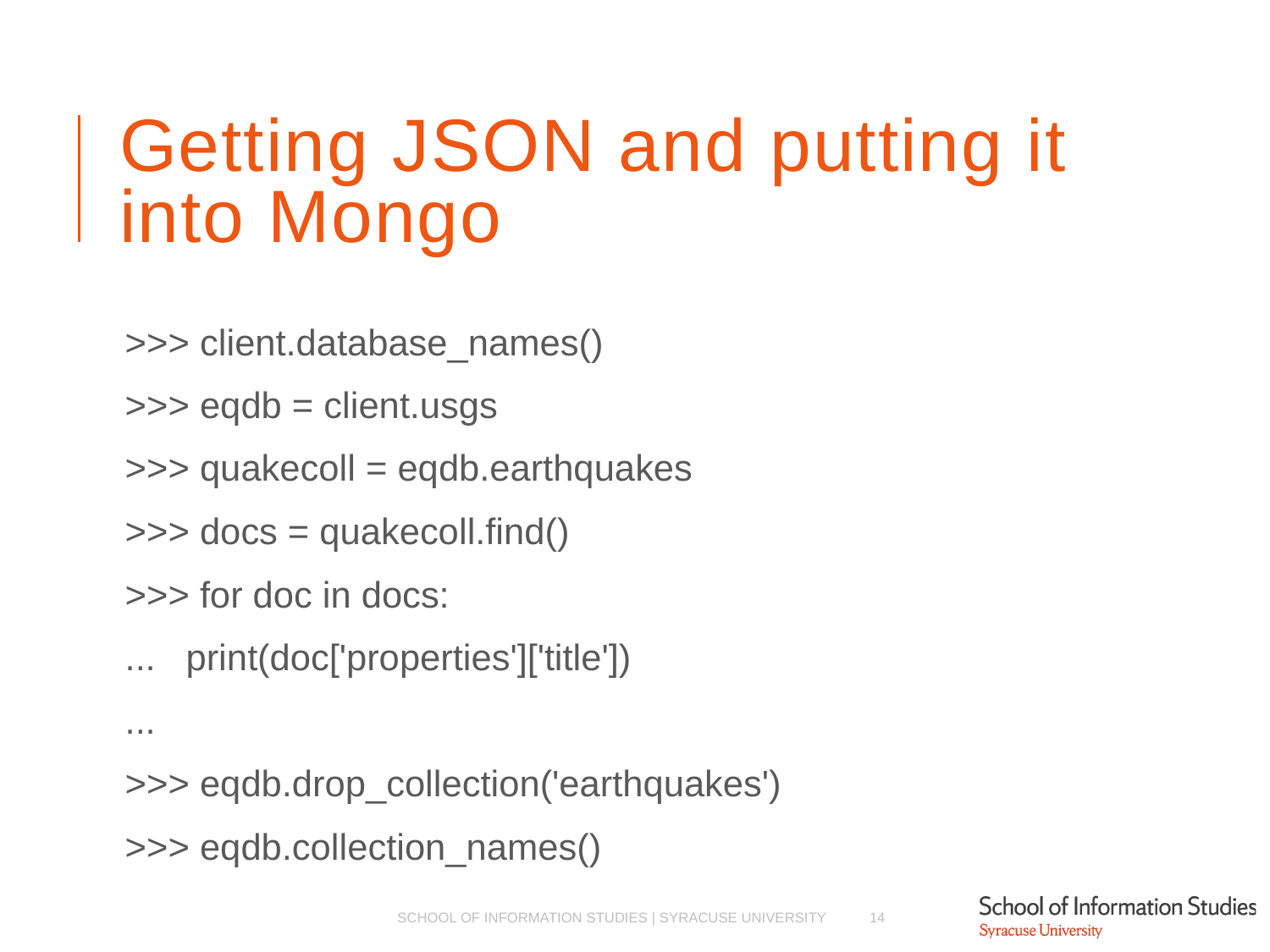

# Getting JSON and putting it into Mongo
>>> client.database_names()
>>> eqdb = client.usgs
>>> quakecoll = eqdb.earthquakes
>>> docs = quakecoll.find()
>>> for doc in docs:
...   print(doc['properties']['title'])
...
>>> eqdb.drop_collection('earthquakes')
>>> eqdb.collection_names()

School of Information Studies | Syracuse University
14